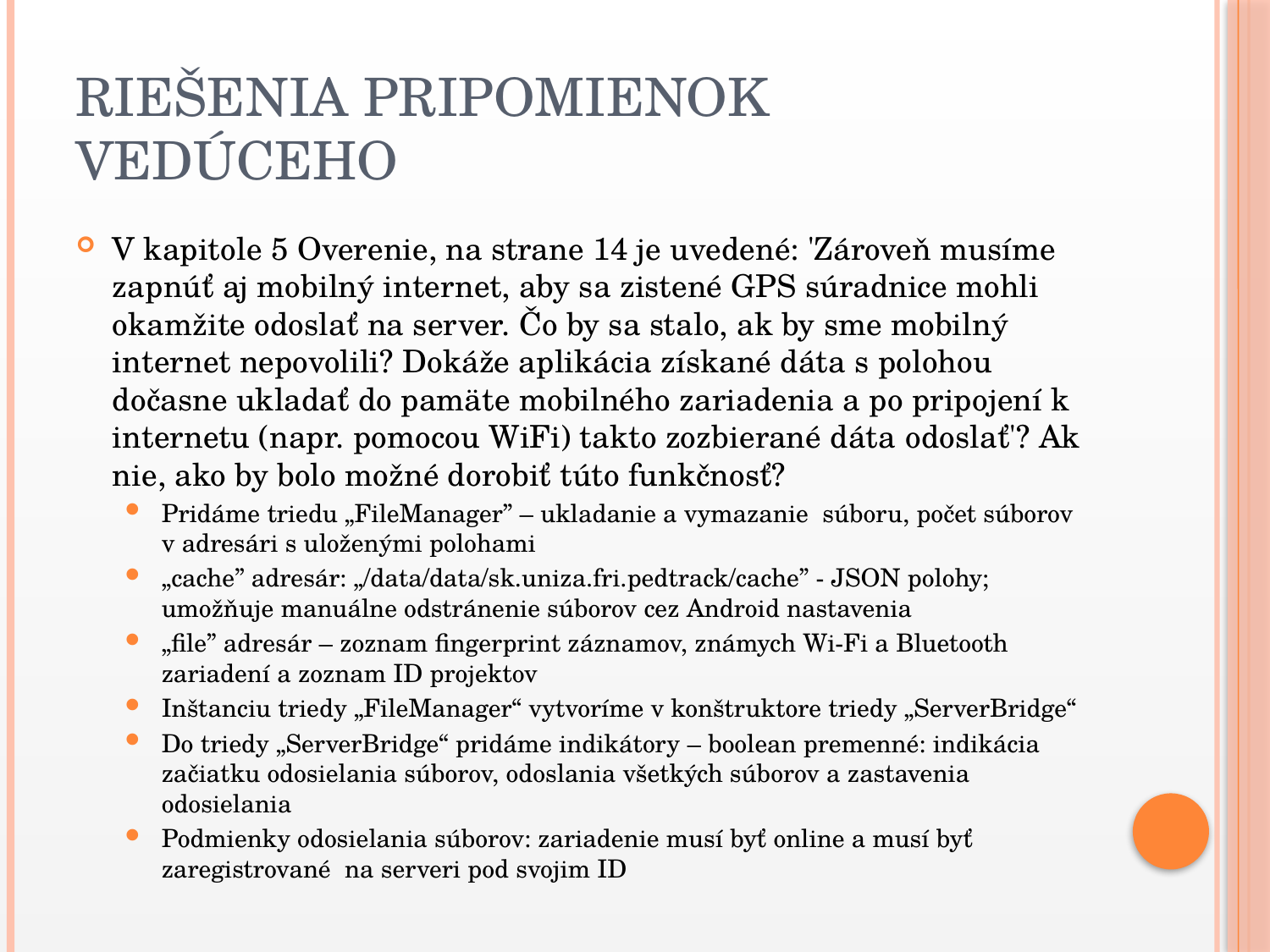

# Riešenia pripomienok vedúceho
V kapitole 5 Overenie, na strane 14 je uvedené: 'Zároveň musíme zapnúť aj mobilný internet, aby sa zistené GPS súradnice mohli okamžite odoslať na server. Čo by sa stalo, ak by sme mobilný internet nepovolili? Dokáže aplikácia získané dáta s polohou dočasne ukladať do pamäte mobilného zariadenia a po pripojení k internetu (napr. pomocou WiFi) takto zozbierané dáta odoslať'? Ak nie, ako by bolo možné dorobiť túto funkčnosť?
Pridáme triedu „FileManager” – ukladanie a vymazanie  súboru, počet súborov v adresári s uloženými polohami
„cache” adresár: „/data/data/sk.uniza.fri.pedtrack/cache” - JSON polohy; umožňuje manuálne odstránenie súborov cez Android nastavenia
„file” adresár – zoznam fingerprint záznamov, známych Wi-Fi a Bluetooth zariadení a zoznam ID projektov
Inštanciu triedy „FileManager“ vytvoríme v konštruktore triedy „ServerBridge“
Do triedy „ServerBridge“ pridáme indikátory – boolean premenné: indikácia začiatku odosielania súborov, odoslania všetkých súborov a zastavenia odosielania
Podmienky odosielania súborov: zariadenie musí byť online a musí byť zaregistrované  na serveri pod svojim ID